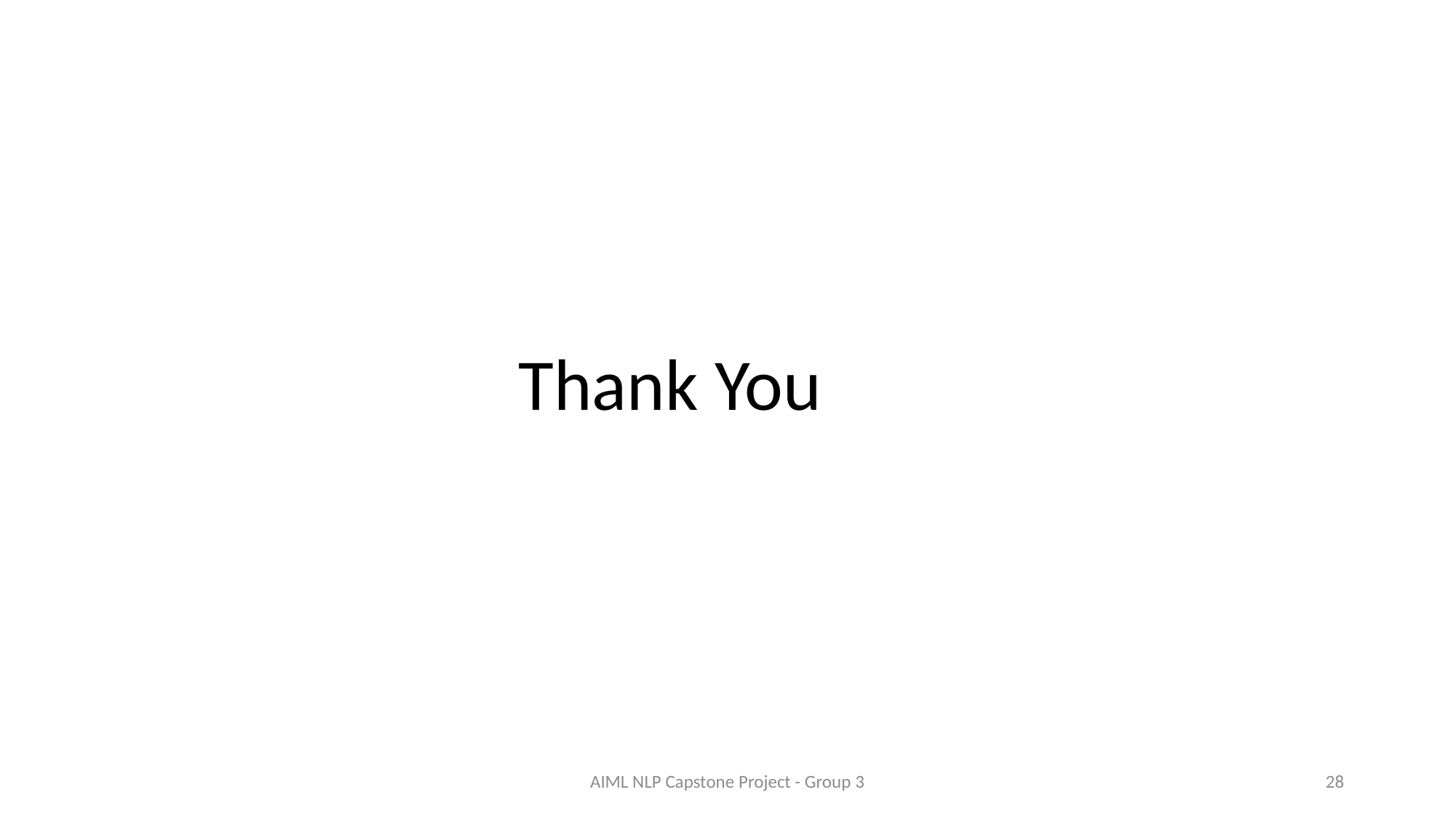

Thank You
AIML NLP Capstone Project - Group 3
28